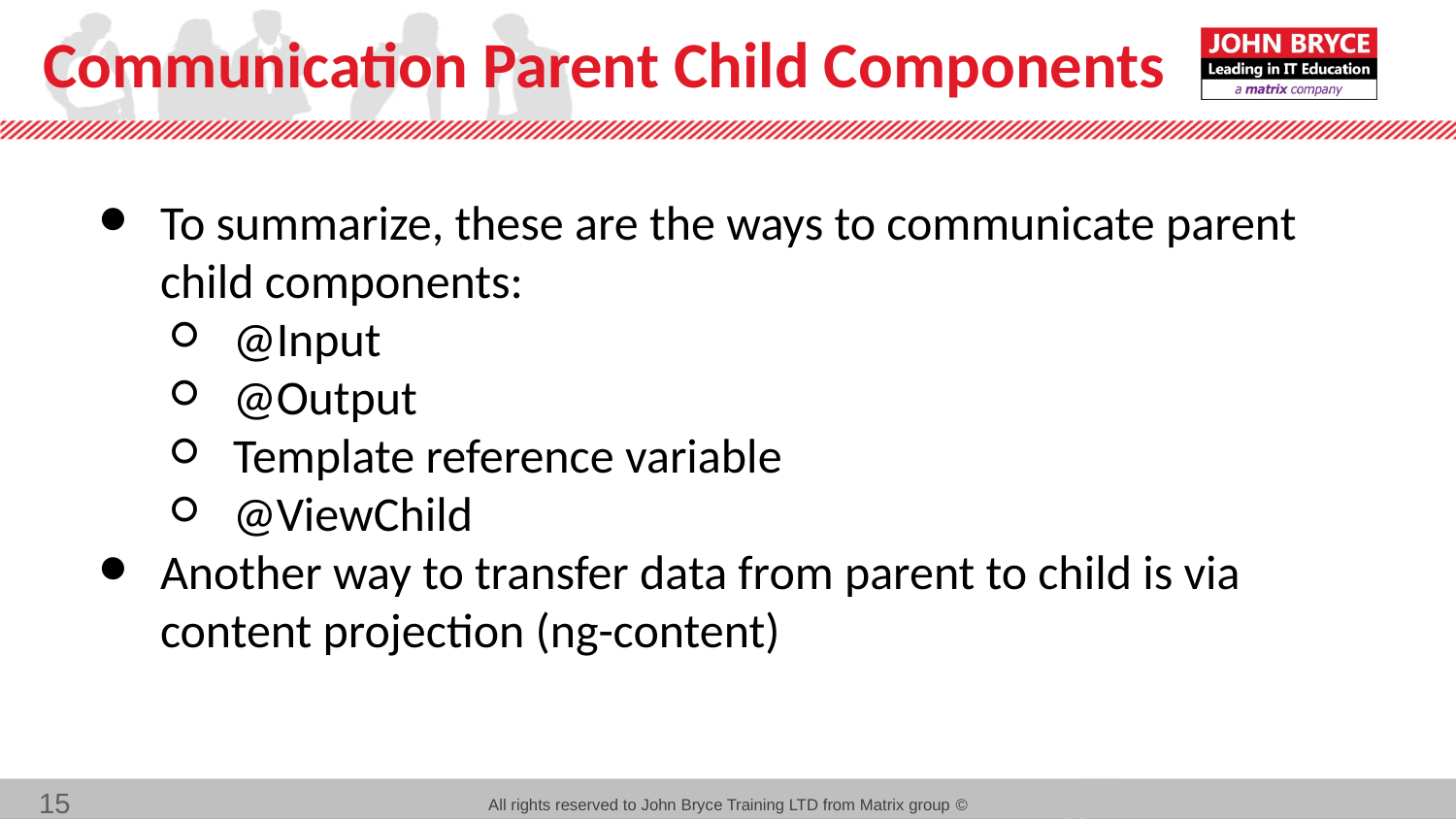

# Communication Parent Child Components
To summarize, these are the ways to communicate parent child components:
@Input
@Output
Template reference variable
@ViewChild
Another way to transfer data from parent to child is via content projection (ng-content)